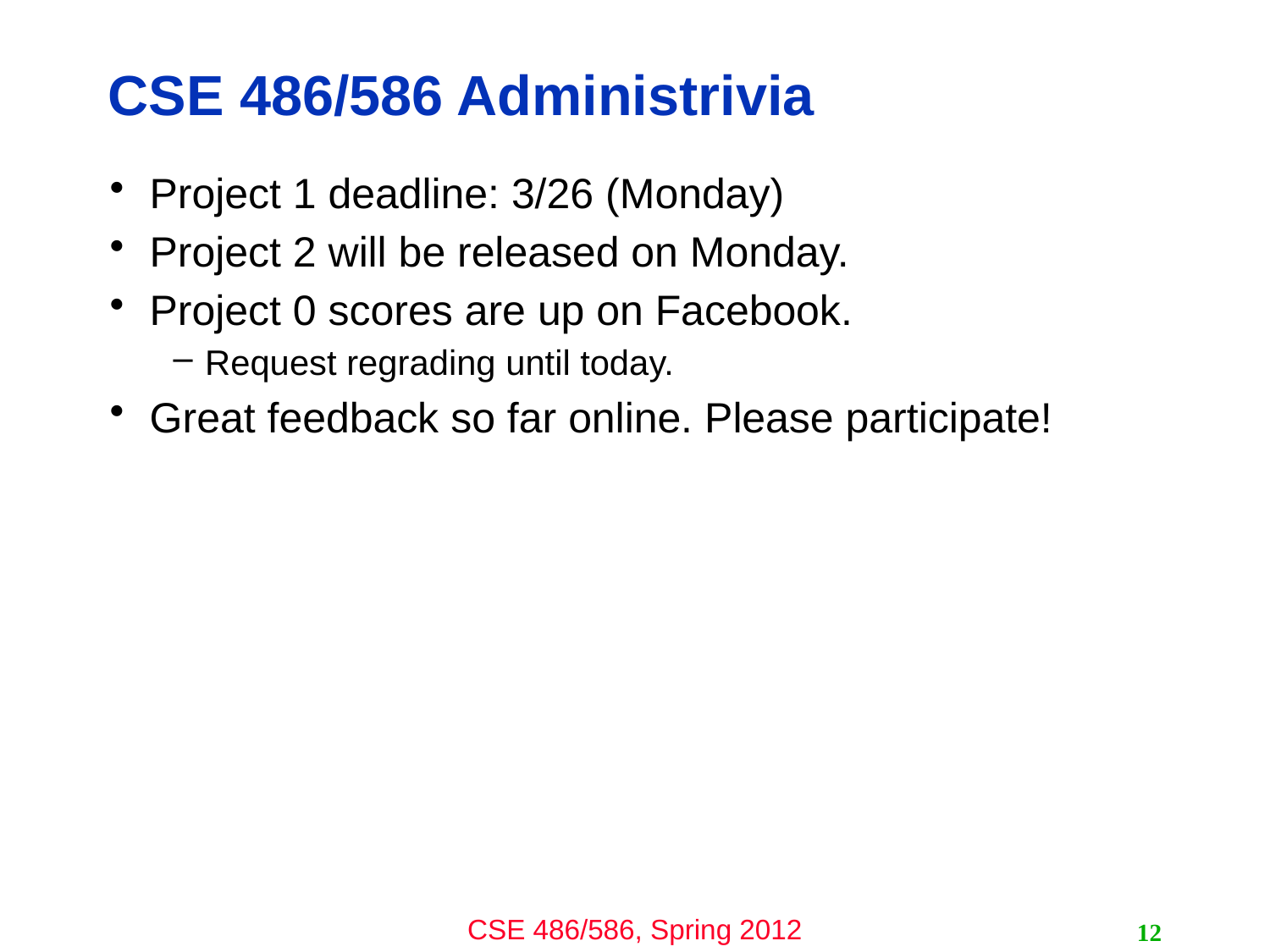

# CSE 486/586 Administrivia
Project 1 deadline: 3/26 (Monday)
Project 2 will be released on Monday.
Project 0 scores are up on Facebook.
Request regrading until today.
Great feedback so far online. Please participate!
12